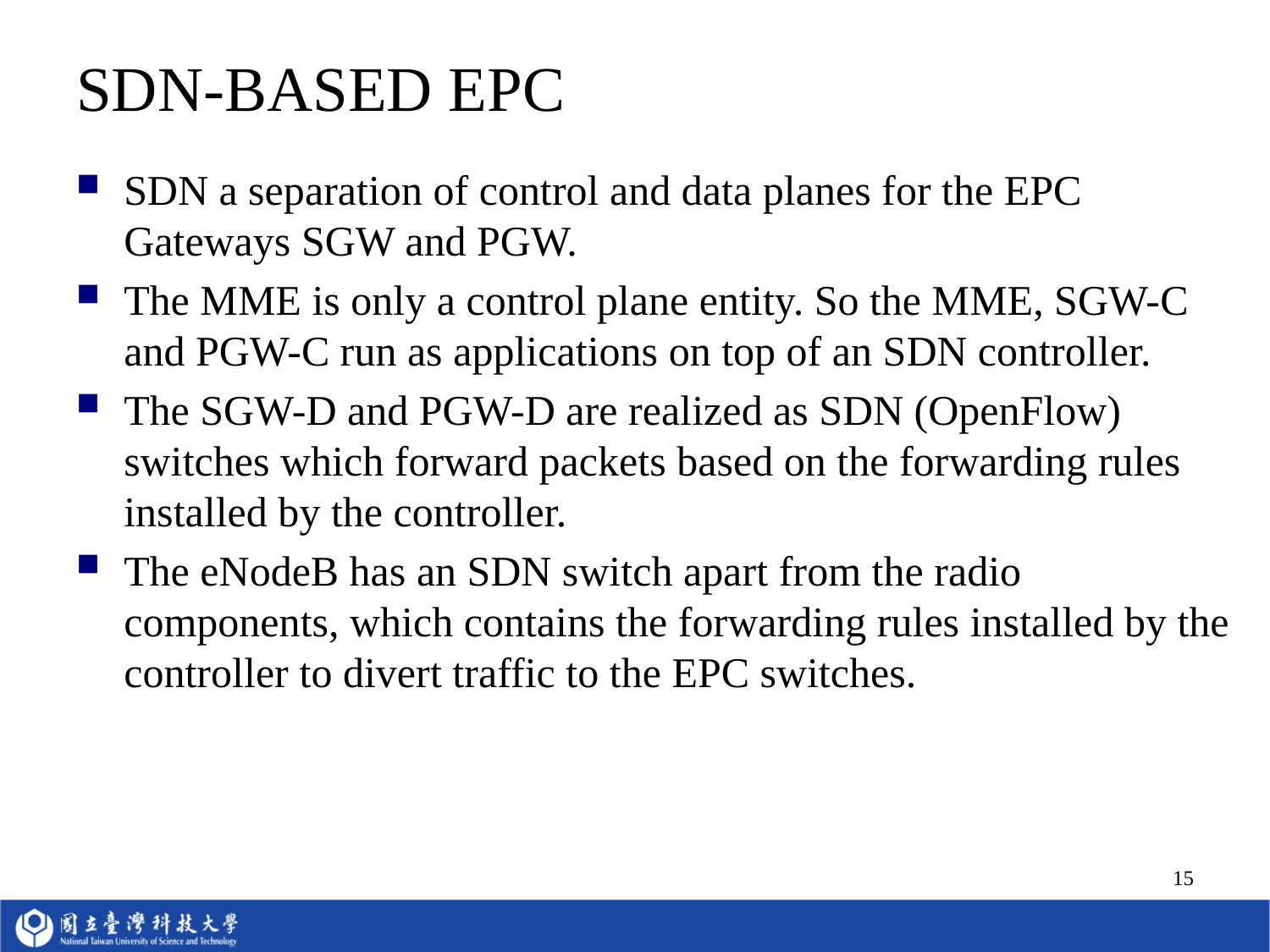

# SDN-BASED EPC
SDN a separation of control and data planes for the EPC Gateways SGW and PGW.
The MME is only a control plane entity. So the MME, SGW-C and PGW-C run as applications on top of an SDN controller.
The SGW-D and PGW-D are realized as SDN (OpenFlow) switches which forward packets based on the forwarding rules installed by the controller.
The eNodeB has an SDN switch apart from the radio components, which contains the forwarding rules installed by the controller to divert traffic to the EPC switches.
15